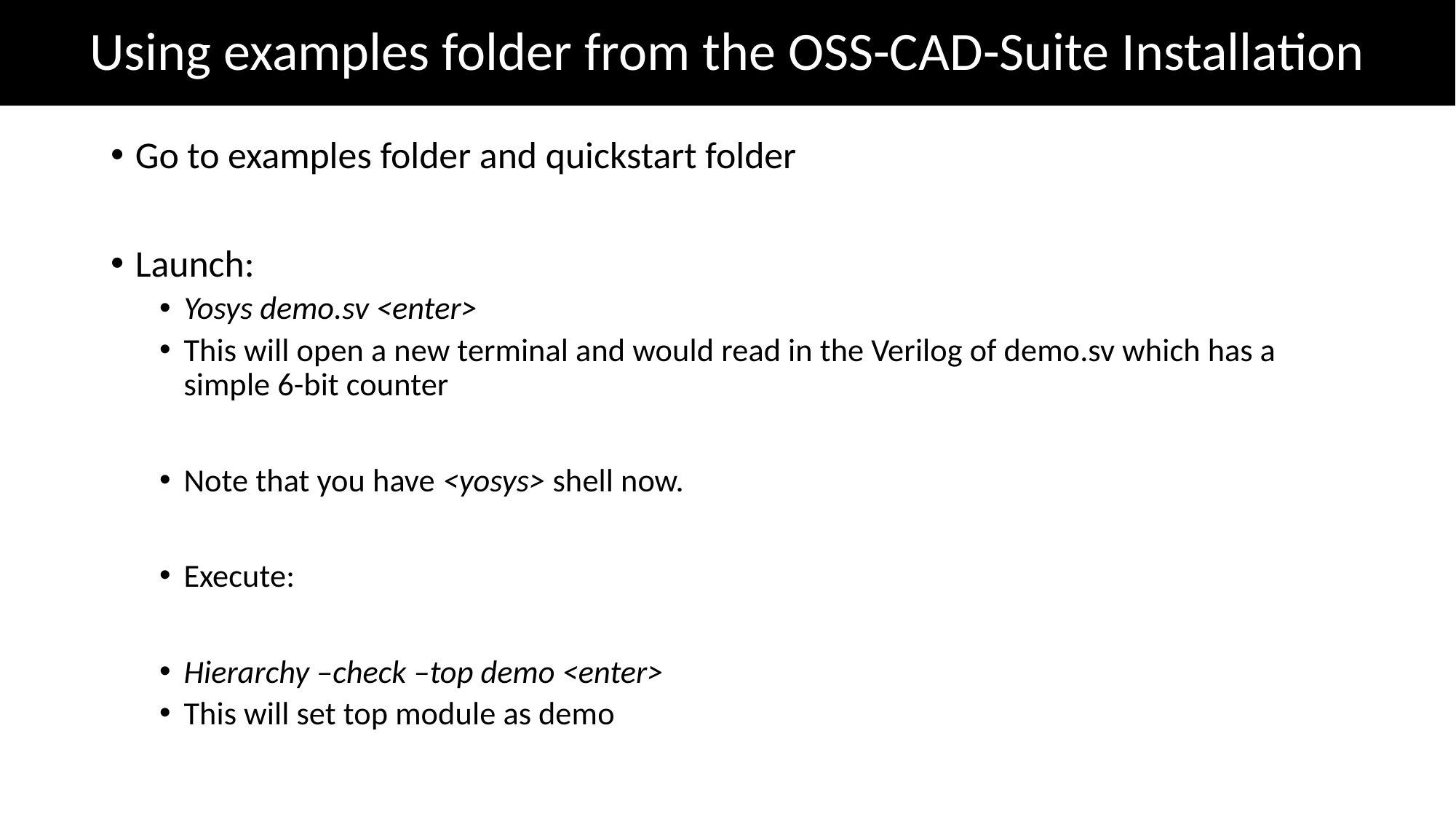

# Using examples folder from the OSS-CAD-Suite Installation
Go to examples folder and quickstart folder

Launch:
Yosys demo.sv <enter>
This will open a new terminal and would read in the Verilog of demo.sv which has a simple 6-bit counter

Note that you have <yosys> shell now.

Execute:

Hierarchy –check –top demo <enter>
This will set top module as demo